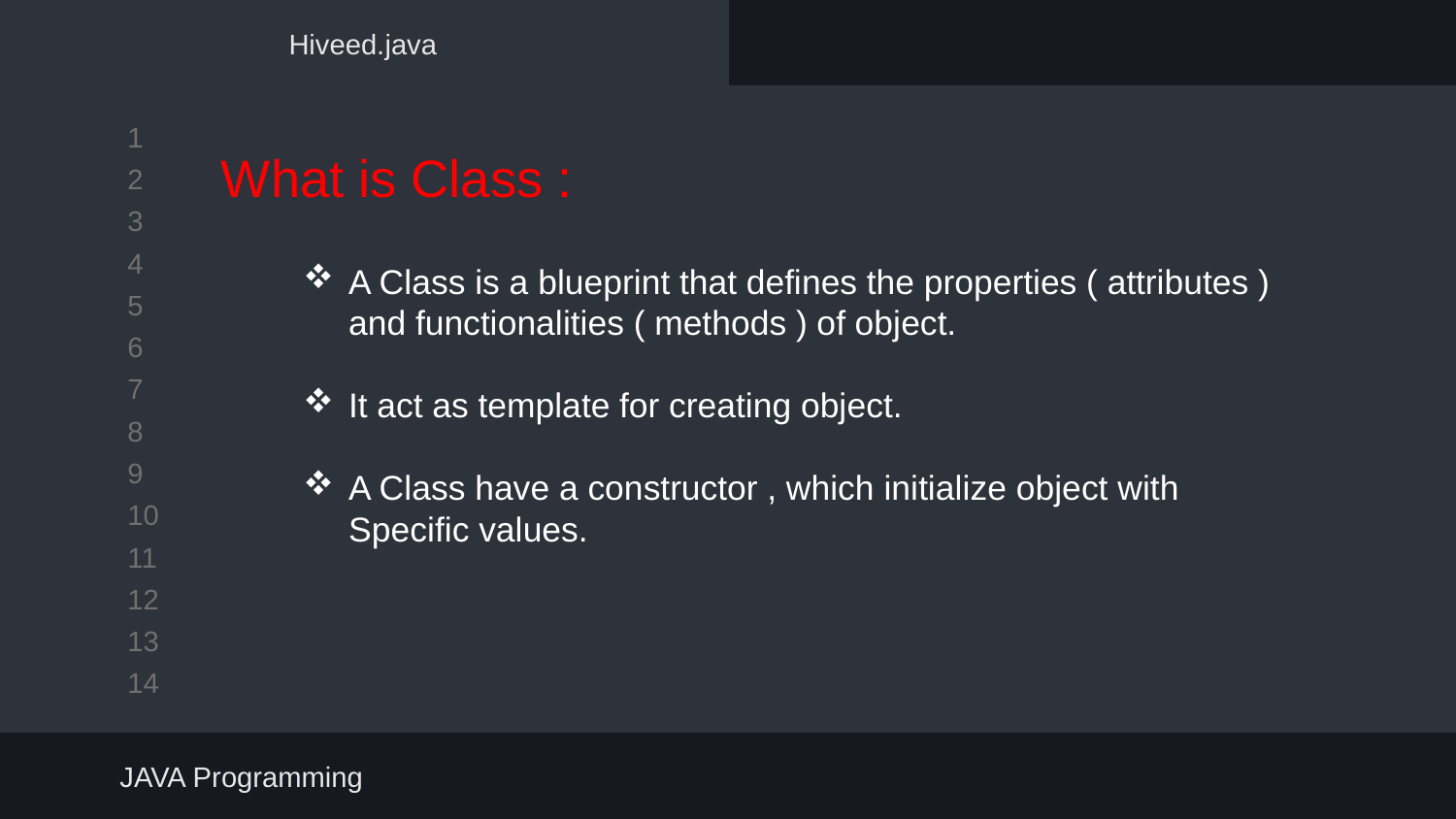

Hiveed.java
What is Class :
A Class is a blueprint that defines the properties ( attributes ) and functionalities ( methods ) of object.

It act as template for creating object.

A Class have a constructor , which initialize object with Specific values.
JAVA Programming